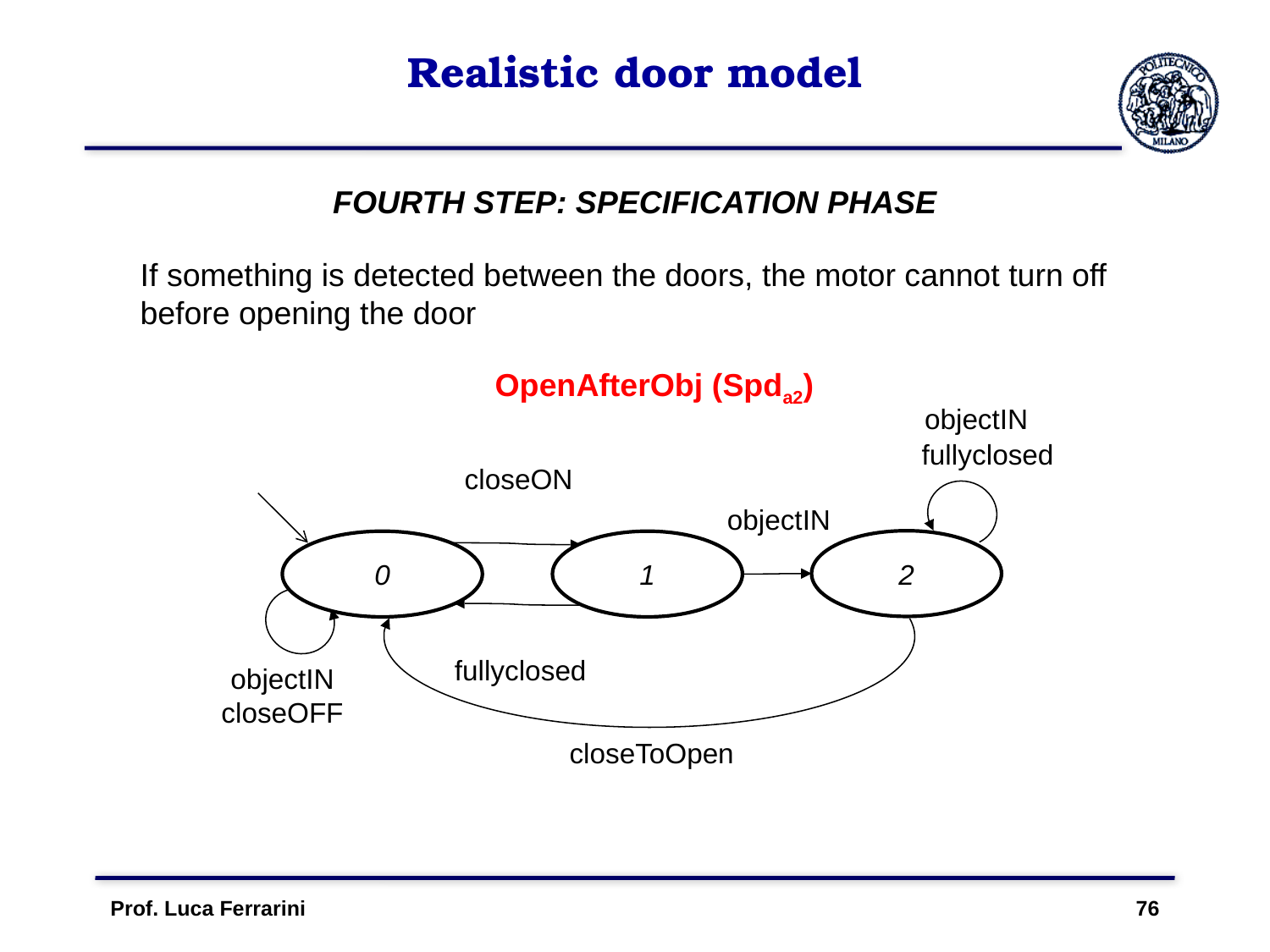

# Realistic door model
FOURTH STEP: SPECIFICATION PHASE
If something is detected between the doors, the motor cannot turn off before opening the door
OpenAfterObj (Spda2)
objectIN
fullyclosed
closeON
objectIN
2
0
1

fullyclosed
closeToOpen

objectIN
closeOFF
Prof. Luca Ferrarini                                                                                                                                            76